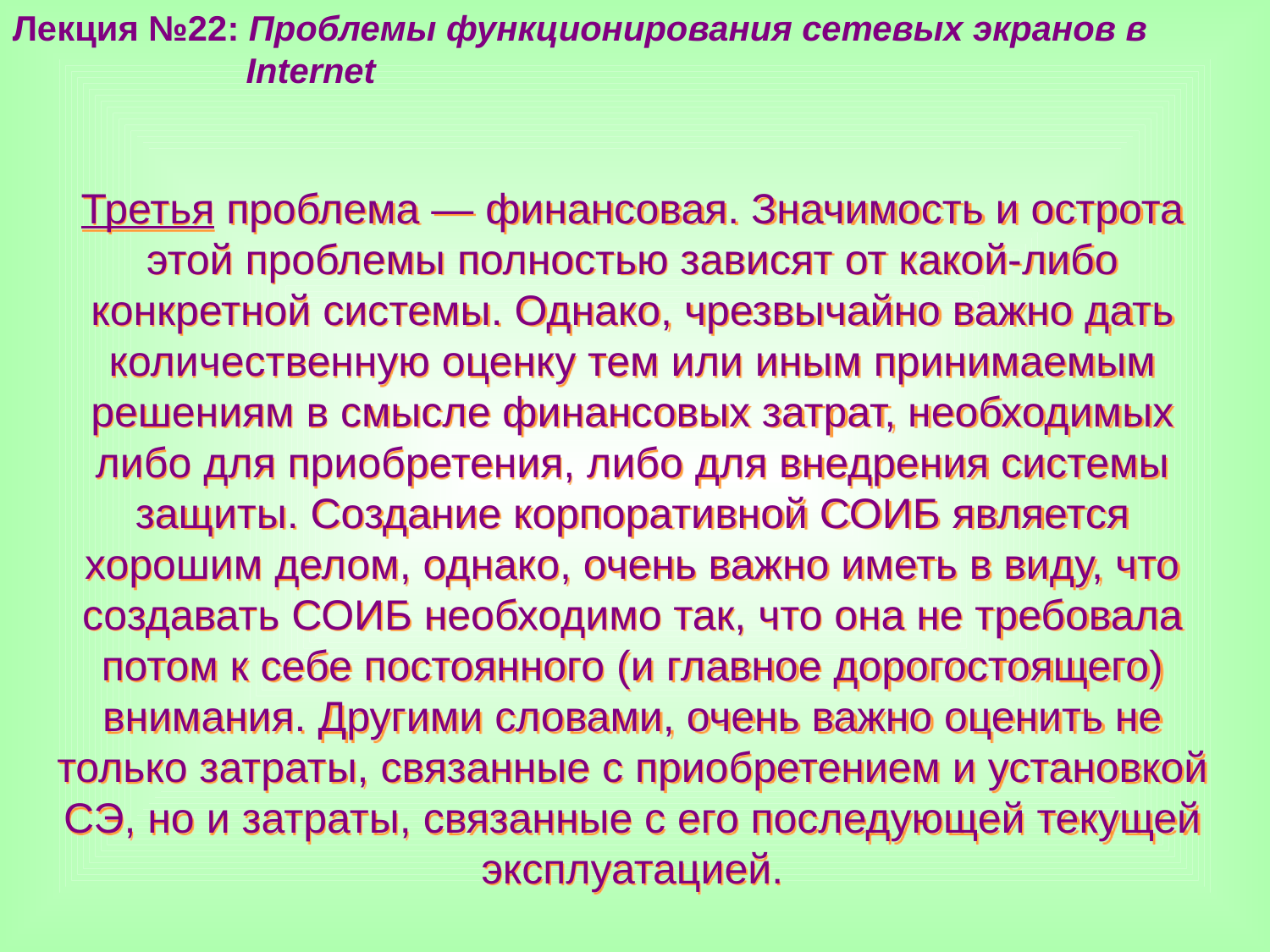

Лекция №22: Проблемы функционирования сетевых экранов в
                        Internet
Третья проблема — финансовая. Значимость и острота этой проблемы полностью зависят от какой-либо конкретной системы. Однако, чрезвычайно важно дать количественную оценку тем или иным принимаемым решениям в смысле финансовых затрат, необходимых либо для приобретения, либо для внедрения системы защиты. Создание корпоративной СОИБ является хорошим делом, однако, очень важно иметь в виду, что создавать СОИБ необходимо так, что она не требовала потом к себе постоянного (и главное дорогостоящего) внимания. Другими словами, очень важно оценить не только затраты, связанные с приобретением и установкой СЭ, но и затраты, связанные с его последующей текущей эксплуатацией.